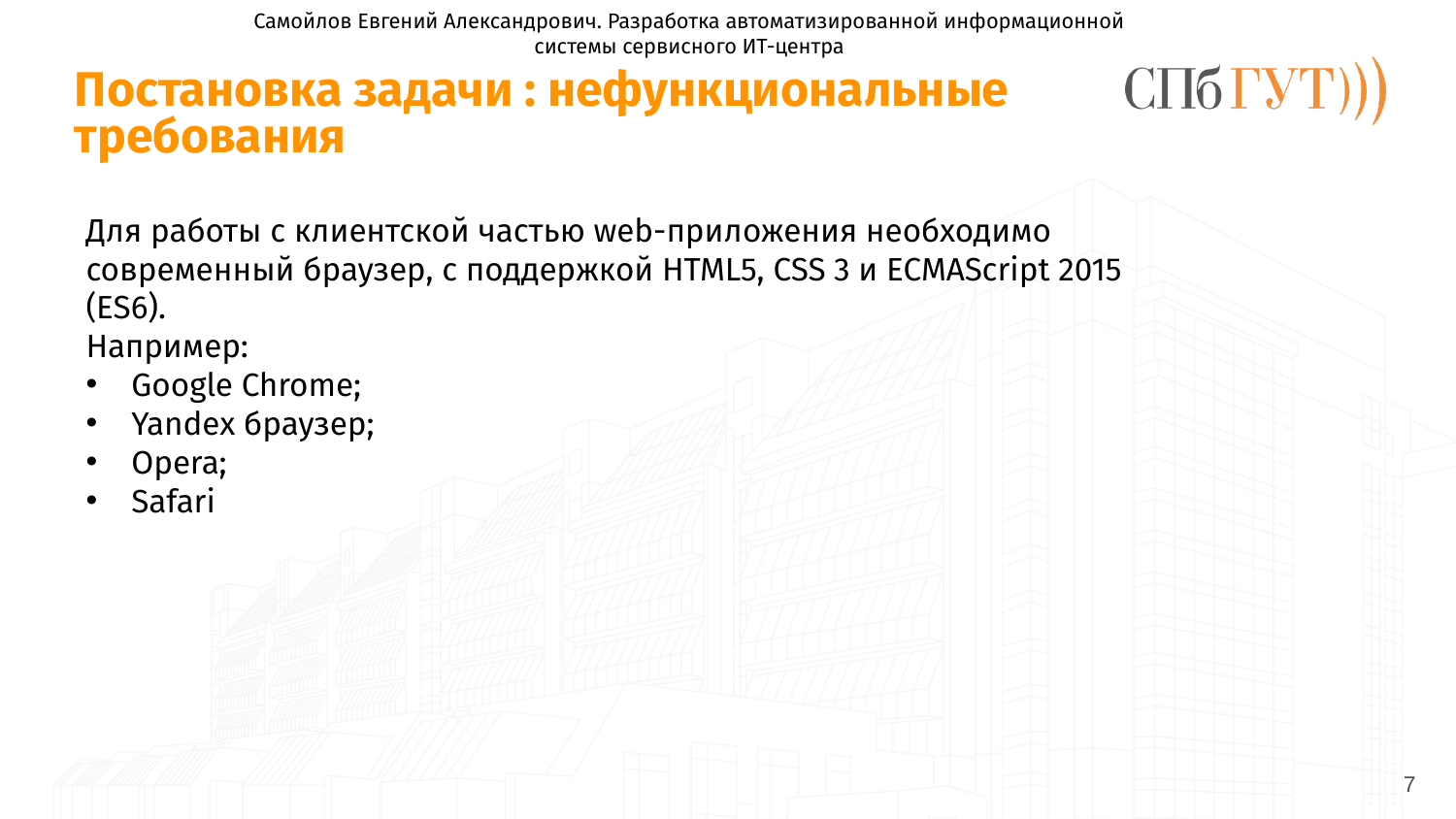

Самойлов Евгений Александрович. Разработка автоматизированной информационной системы сервисного ИТ-центра
# Постановка задачи : нефункциональные требования
Для работы с клиентской частью web-приложения необходимо современный браузер, с поддержкой HTML5, CSS 3 и ECMAScript 2015 (ES6).
Например:
Google Chrome;
Yandex браузер;
Opera;
Safari
7